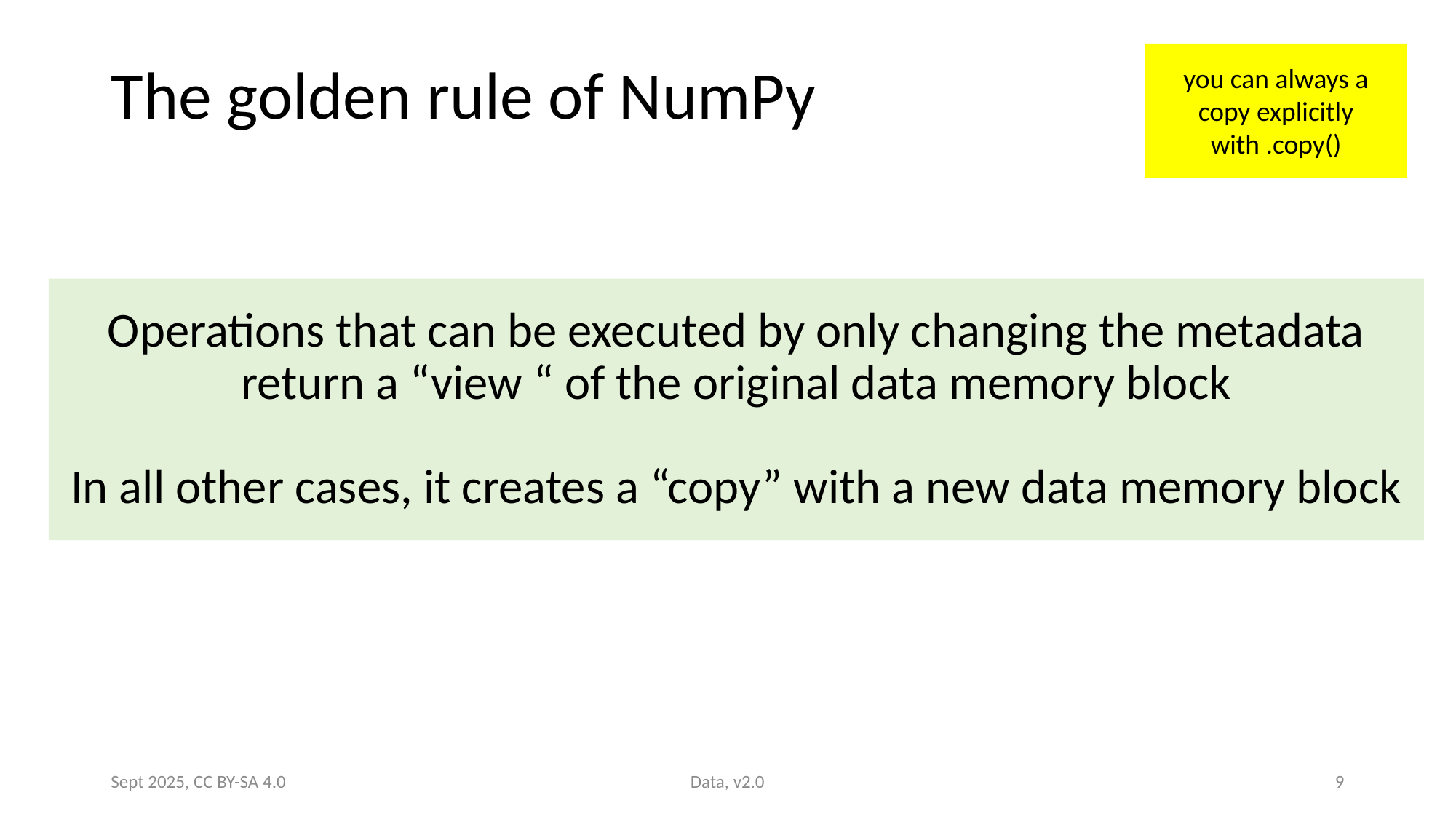

# The golden rule of NumPy
you can always a copy explicitly with .copy()
Operations that can be executed by only changing the metadata return a “view “ of the original data memory block

In all other cases, it creates a “copy” with a new data memory block
Sept 2025, CC BY-SA 4.0
Data, v2.0
9